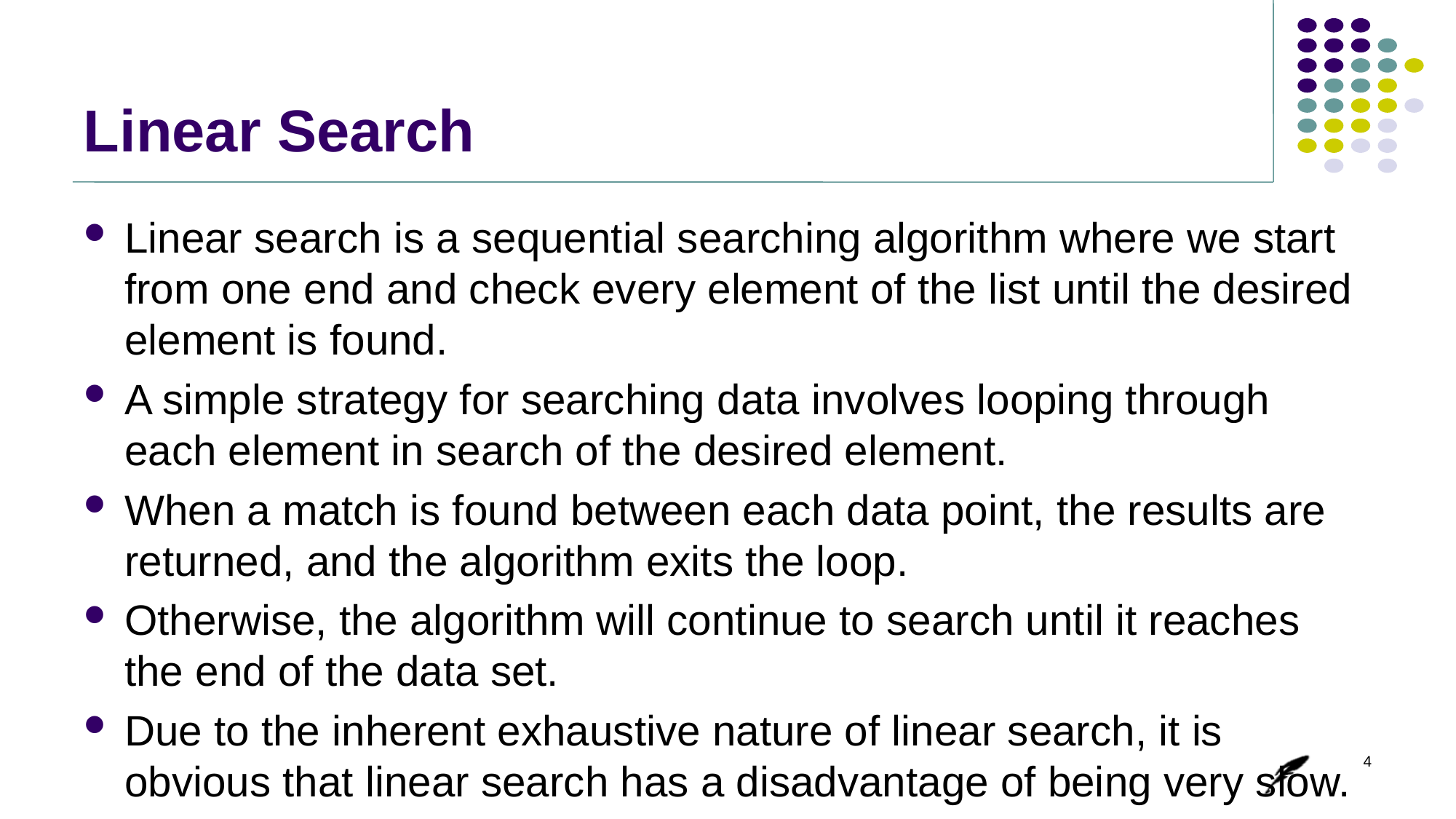

# Linear Search
Linear search is a sequential searching algorithm where we start from one end and check every element of the list until the desired element is found.
A simple strategy for searching data involves looping through each element in search of the desired element.
When a match is found between each data point, the results are returned, and the algorithm exits the loop.
Otherwise, the algorithm will continue to search until it reaches the end of the data set.
Due to the inherent exhaustive nature of linear search, it is obvious that linear search has a disadvantage of being very slow.
4